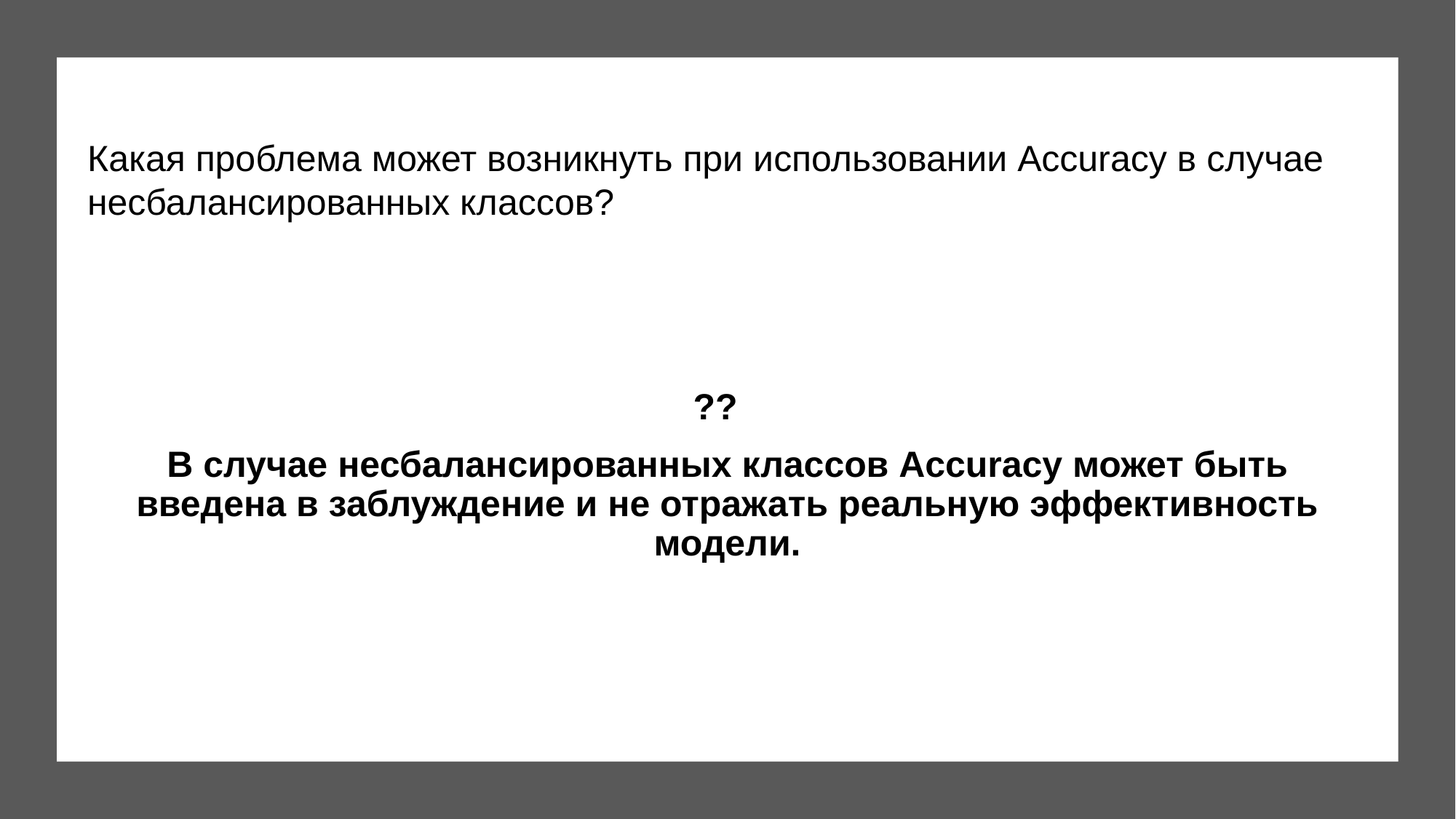

Какая проблема может возникнуть при использовании Accuracy в случае несбалансированных классов?
??
В случае несбалансированных классов Accuracy может быть введена в заблуждение и не отражать реальную эффективность модели.